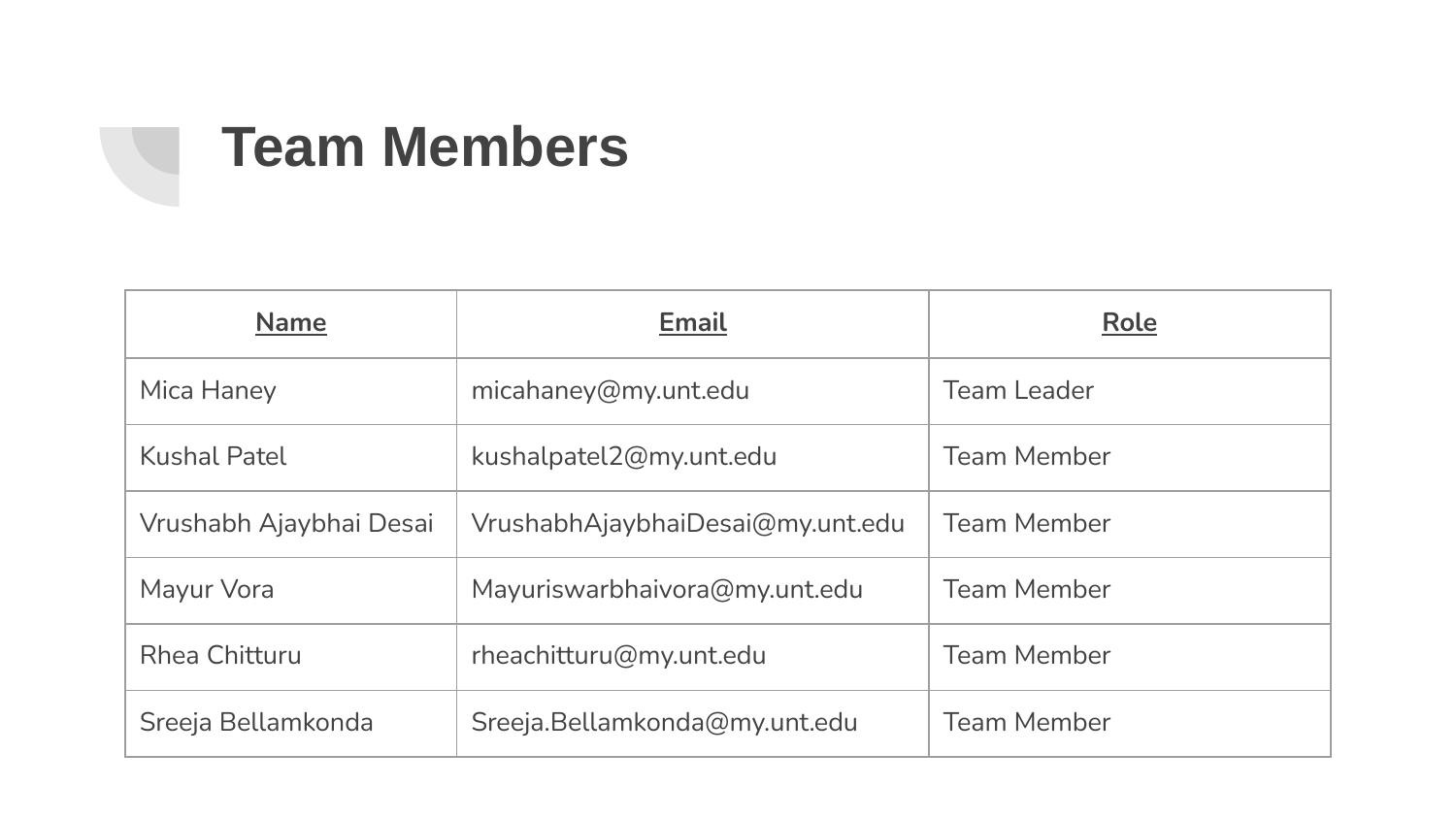

# Team Members
| Name | Email | Role |
| --- | --- | --- |
| Mica Haney | micahaney@my.unt.edu | Team Leader |
| Kushal Patel | kushalpatel2@my.unt.edu | Team Member |
| Vrushabh Ajaybhai Desai | VrushabhAjaybhaiDesai@my.unt.edu | Team Member |
| Mayur Vora | Mayuriswarbhaivora@my.unt.edu | Team Member |
| Rhea Chitturu | rheachitturu@my.unt.edu | Team Member |
| Sreeja Bellamkonda | Sreeja.Bellamkonda@my.unt.edu | Team Member |